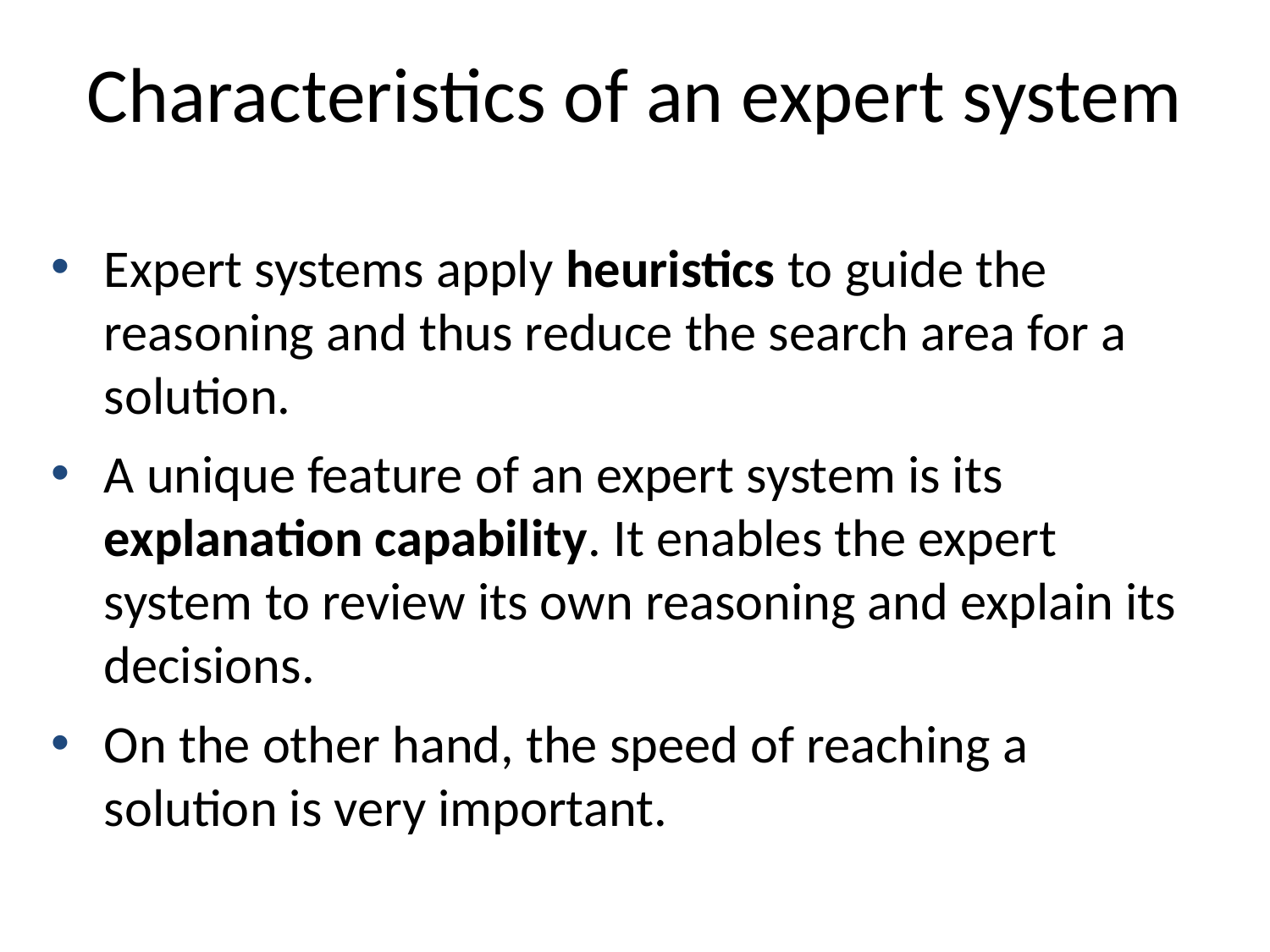

Characteristics of an expert system
Expert systems apply heuristics to guide the reasoning and thus reduce the search area for a solution.
A unique feature of an expert system is its explanation capability. It enables the expert system to review its own reasoning and explain its decisions.
On the other hand, the speed of reaching a solution is very important.